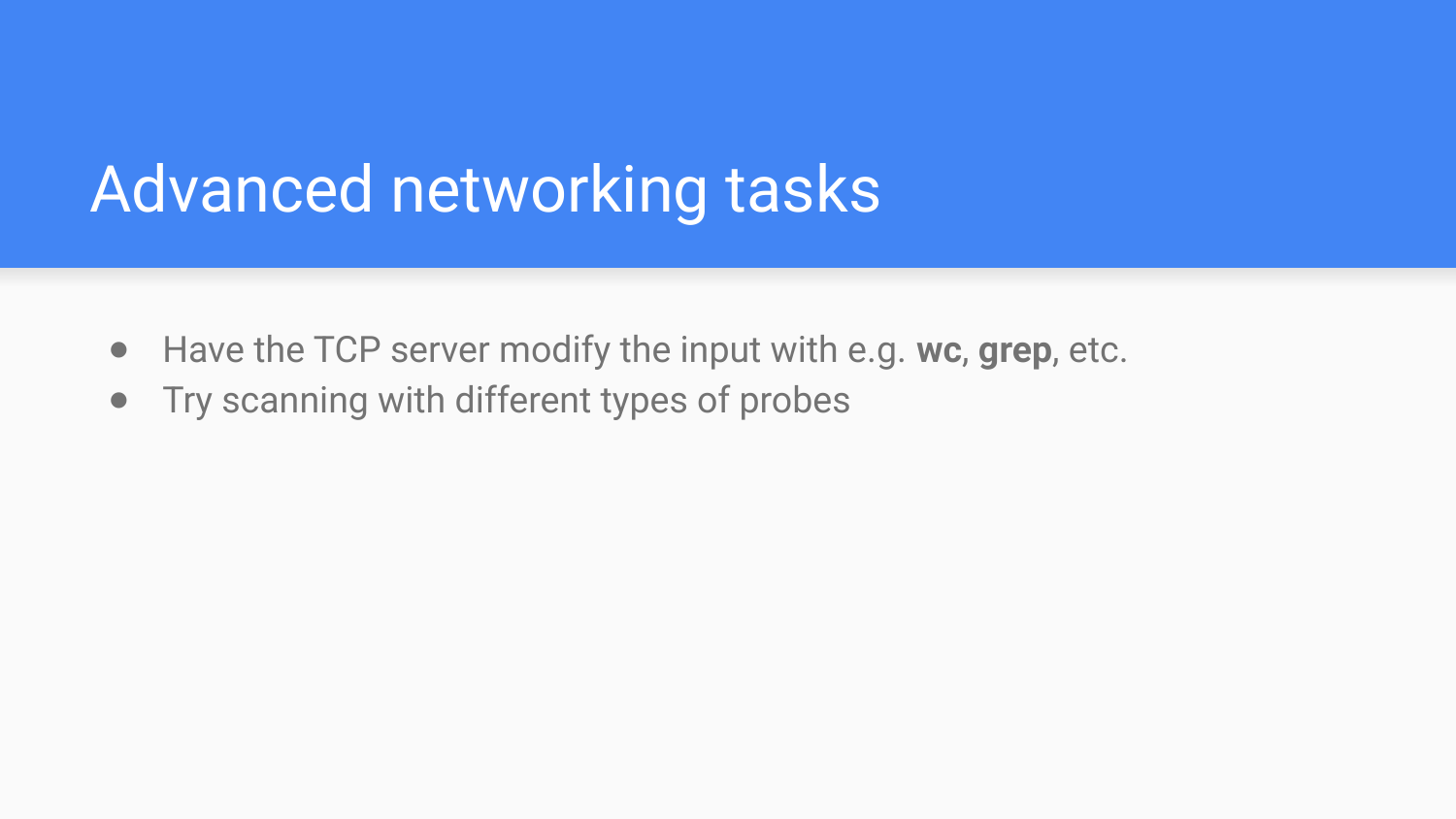

# Advanced networking tasks
Have the TCP server modify the input with e.g. wc, grep, etc.
Try scanning with different types of probes